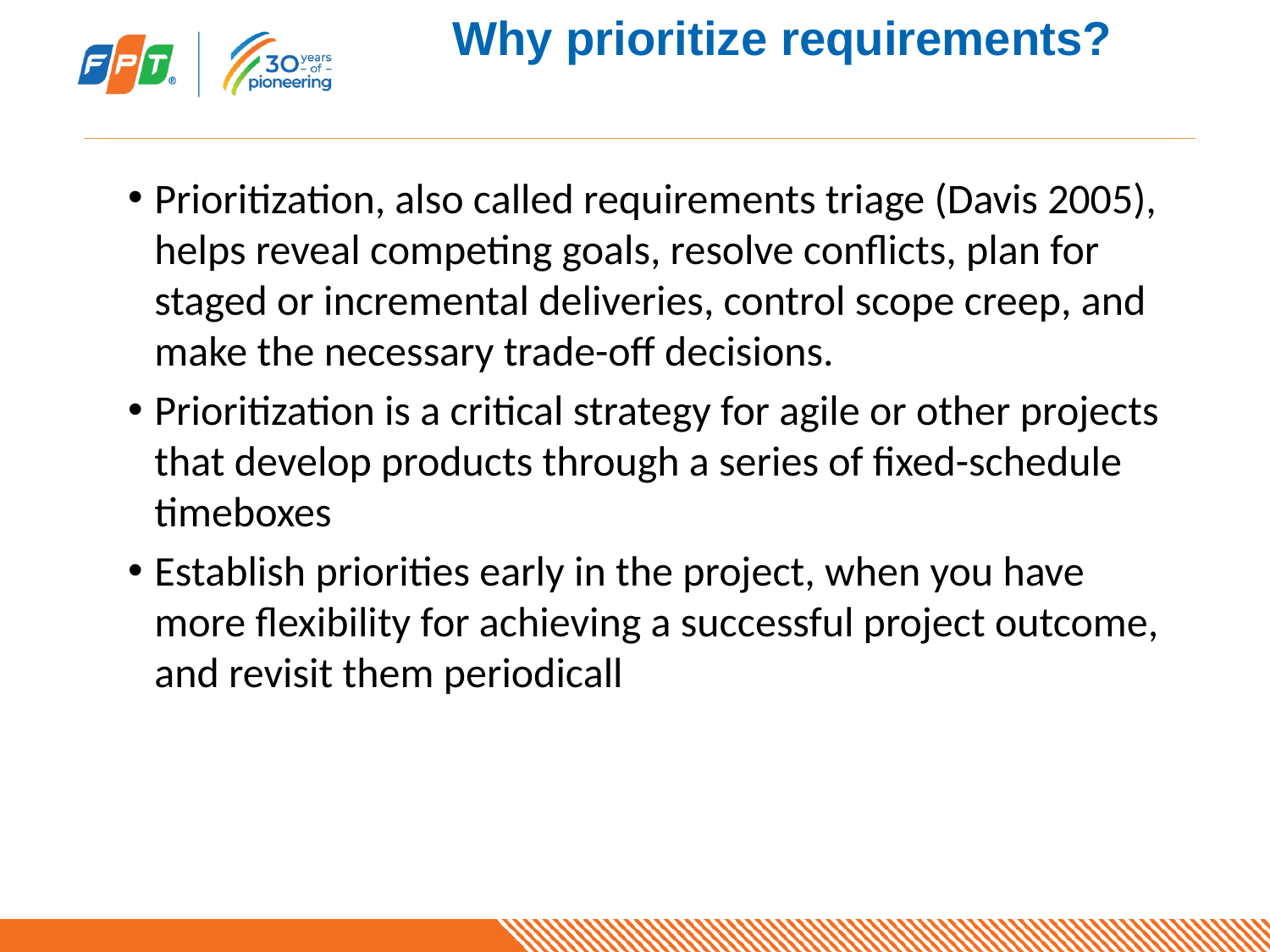

# Why prioritize requirements?
Prioritization, also called requirements triage (Davis 2005), helps reveal competing goals, resolve conflicts, plan for staged or incremental deliveries, control scope creep, and make the necessary trade-off decisions.
Prioritization is a critical strategy for agile or other projects that develop products through a series of fixed-schedule timeboxes
Establish priorities early in the project, when you have more flexibility for achieving a successful project outcome, and revisit them periodicall